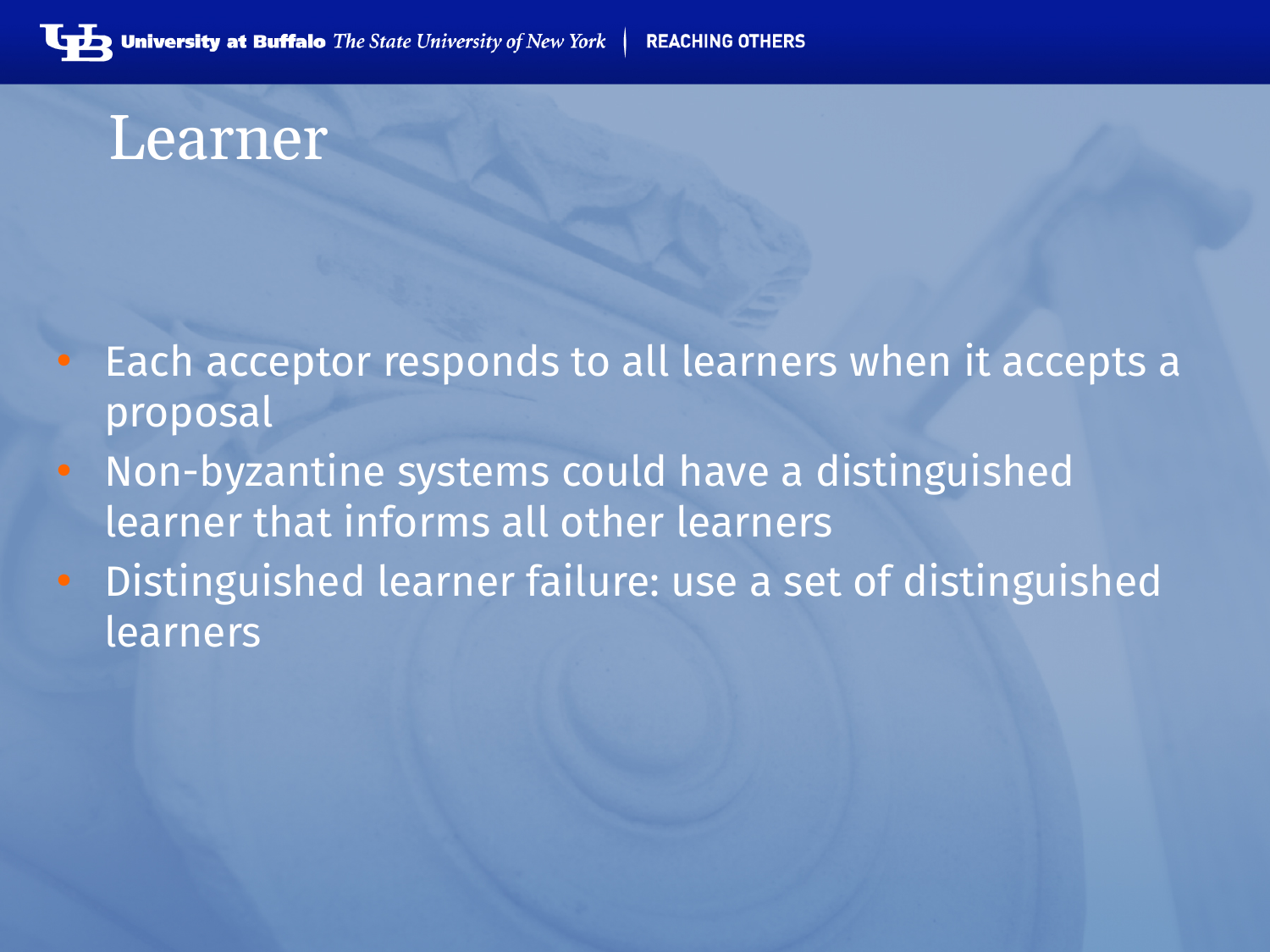

# Learner
Each acceptor responds to all learners when it accepts a proposal
Non-byzantine systems could have a distinguished learner that informs all other learners
Distinguished learner failure: use a set of distinguished learners